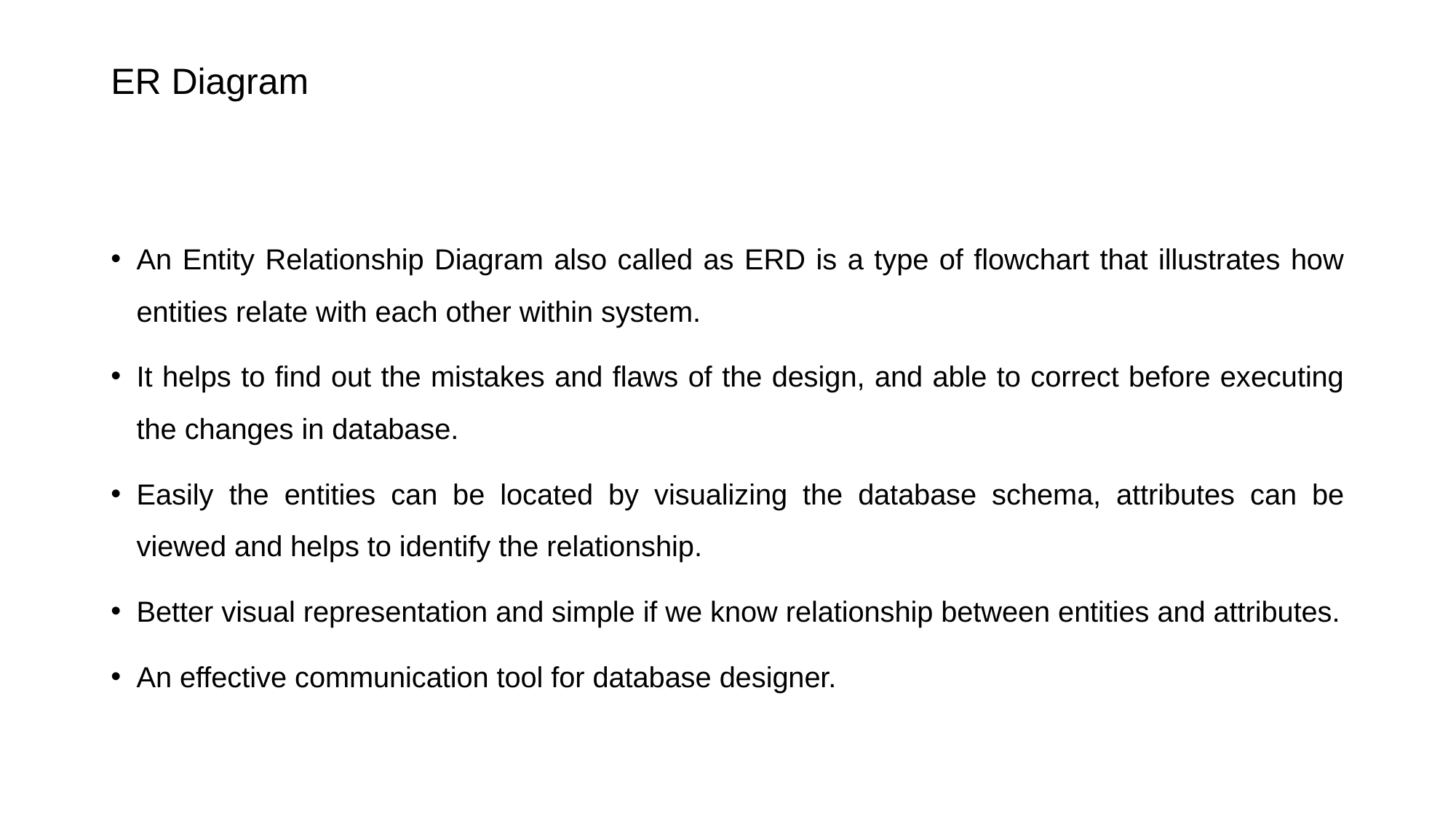

# ER Diagram
An Entity Relationship Diagram also called as ERD is a type of flowchart that illustrates how entities relate with each other within system.
It helps to find out the mistakes and flaws of the design, and able to correct before executing the changes in database.
Easily the entities can be located by visualizing the database schema, attributes can be viewed and helps to identify the relationship.
Better visual representation and simple if we know relationship between entities and attributes.
An effective communication tool for database designer.